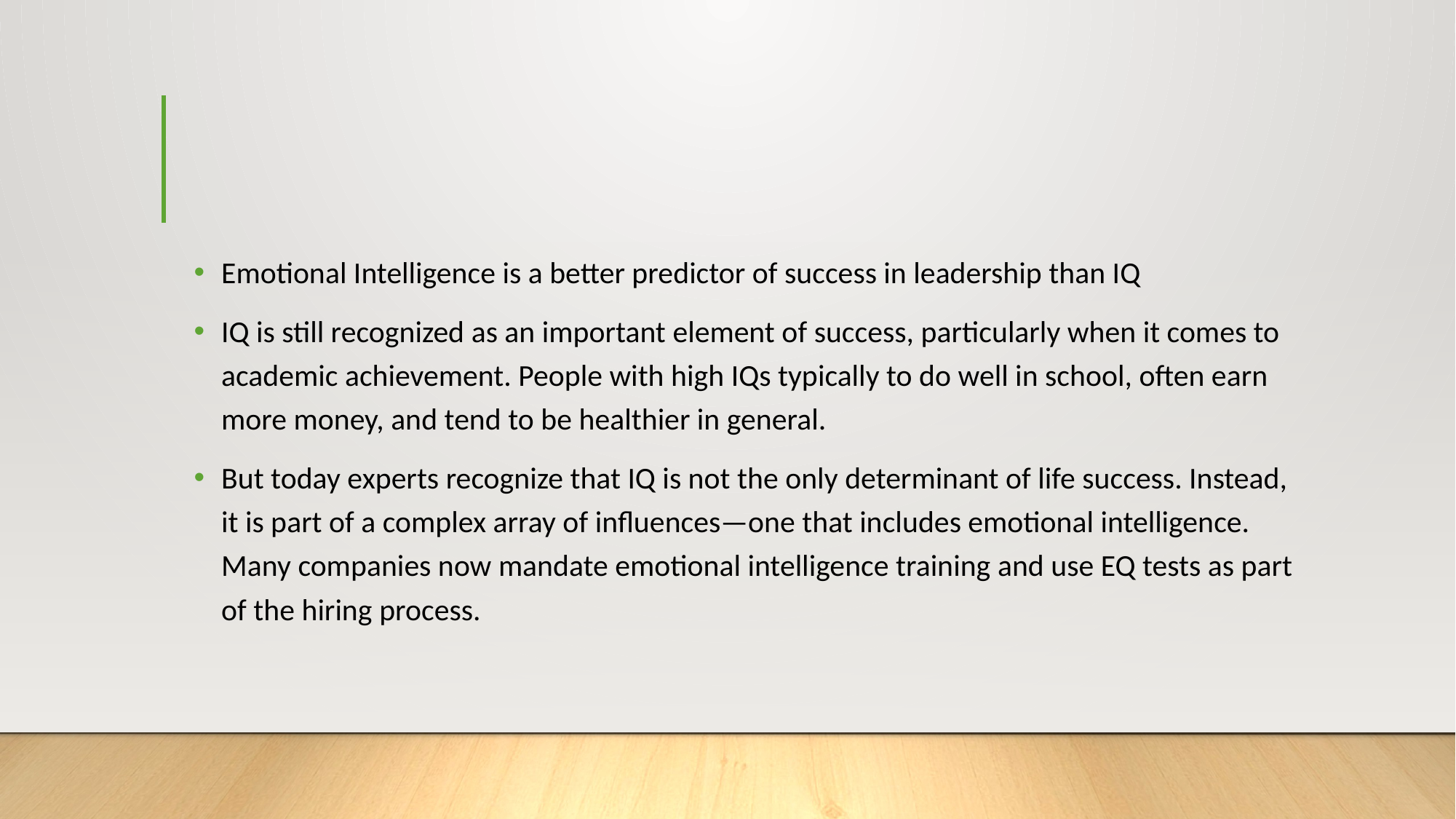

#
Emotional Intelligence is a better predictor of success in leadership than IQ
IQ is still recognized as an important element of success, particularly when it comes to academic achievement. People with high IQs typically to do well in school, often earn more money, and tend to be healthier in general.
But today experts recognize that IQ is not the only determinant of life success. Instead, it is part of a complex array of influences—one that includes emotional intelligence. Many companies now mandate emotional intelligence training and use EQ tests as part of the hiring process.